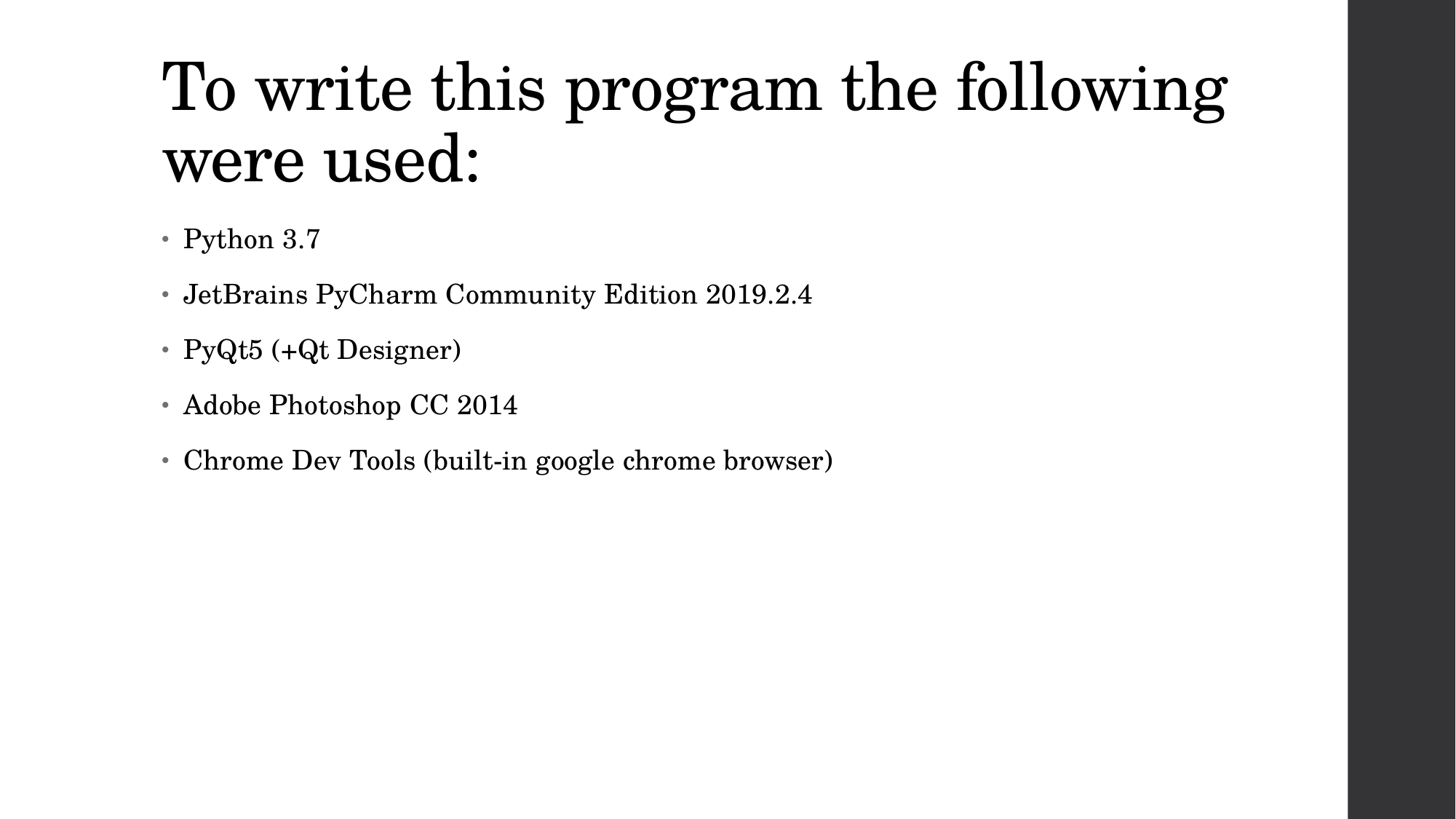

# To write this program the following were used:
Python 3.7
JetBrains PyCharm Community Edition 2019.2.4
PyQt5 (+Qt Designer)
Adobe Photoshop CC 2014
Chrome Dev Tools (built-in google chrome browser)